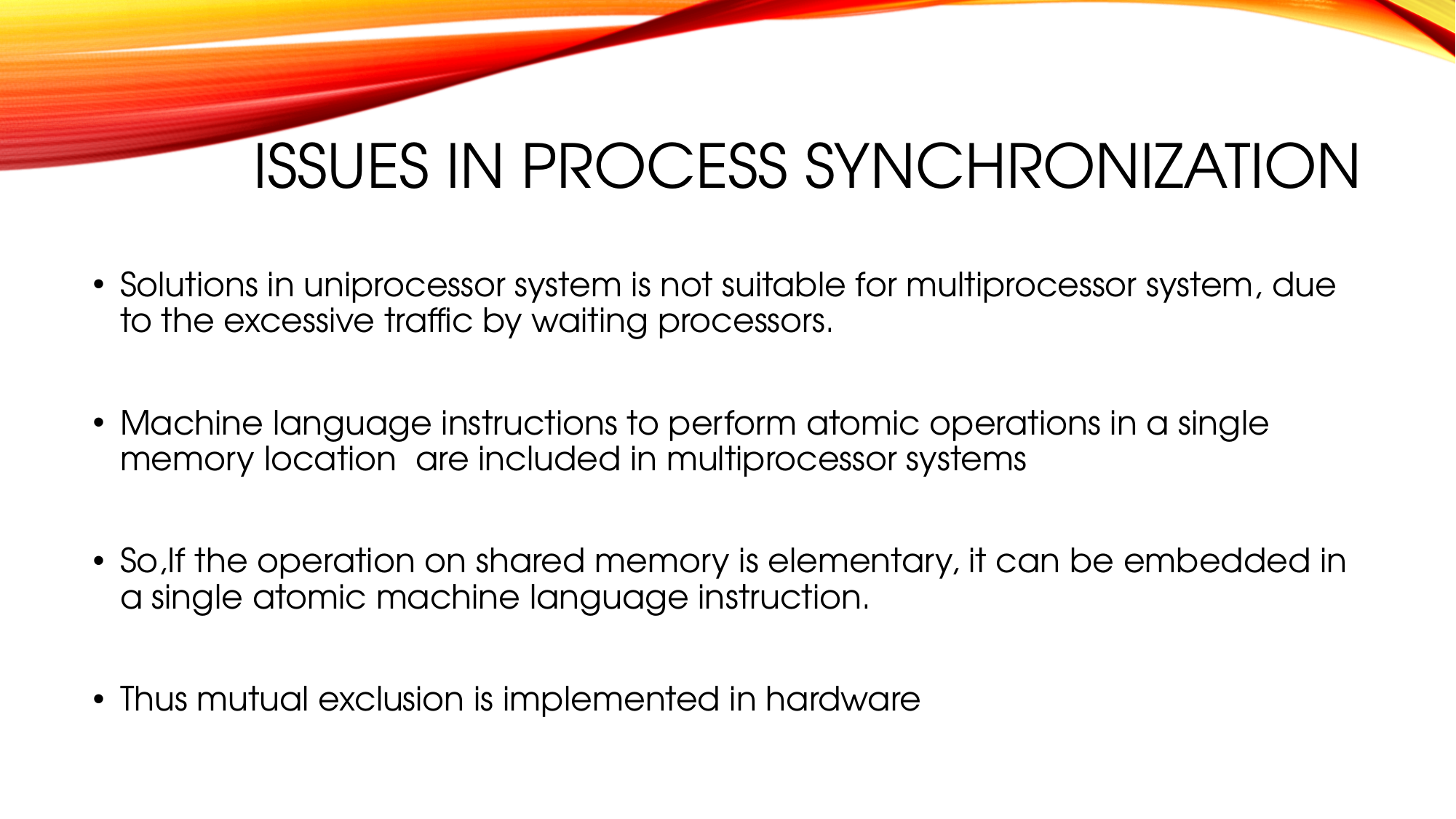

# Issues in Process synchronization
Solutions in uniprocessor system is not suitable for multiprocessor system, due to the excessive traffic by waiting processors.

Machine language instructions to perform atomic operations in a single memory location  are included in multiprocessor systems

So,If the operation on shared memory is elementary, it can be embedded in a single atomic machine language instruction.

Thus mutual exclusion is implemented in hardware